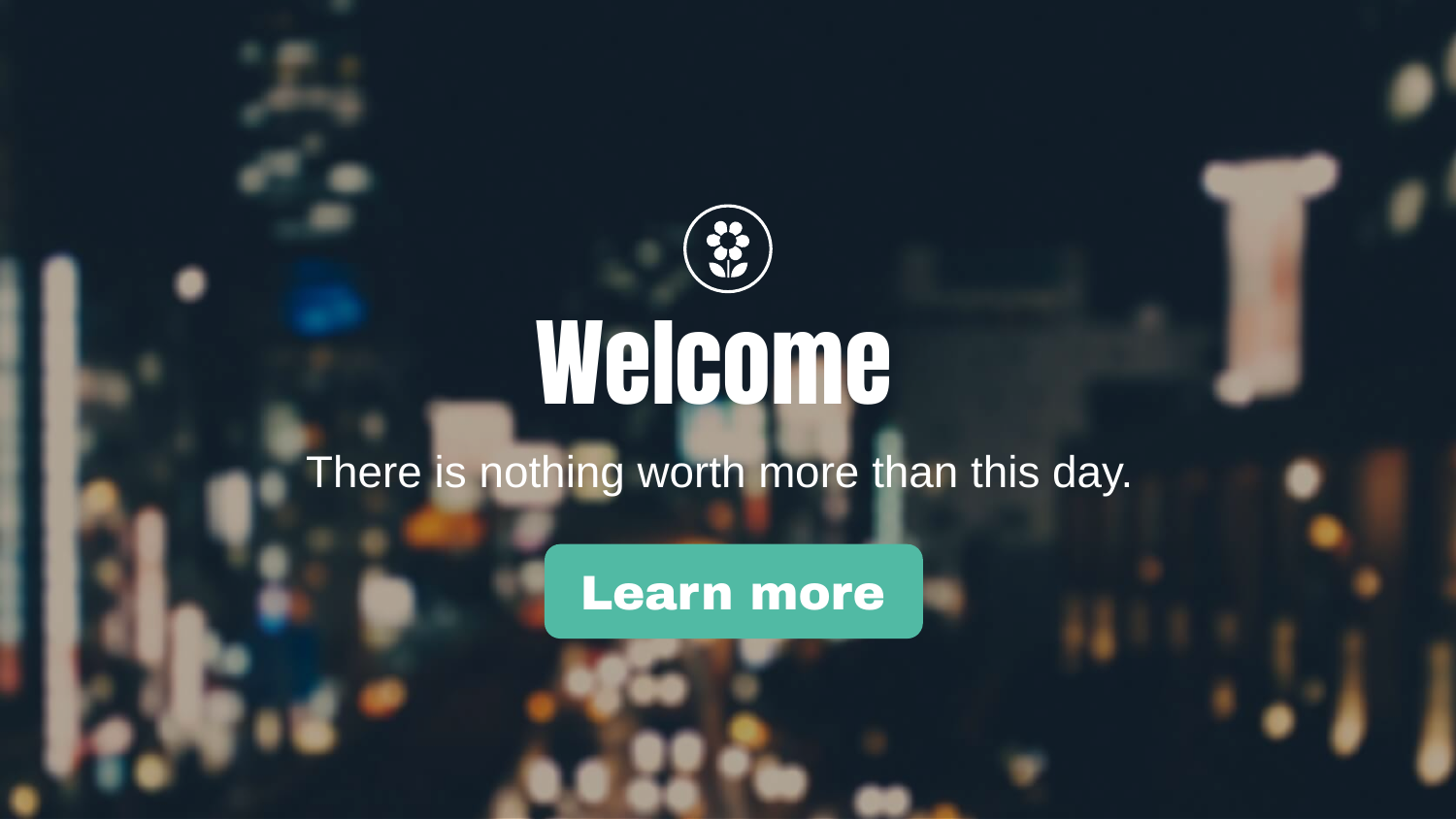

Welcome
There is nothing worth more than this day.

Learn more